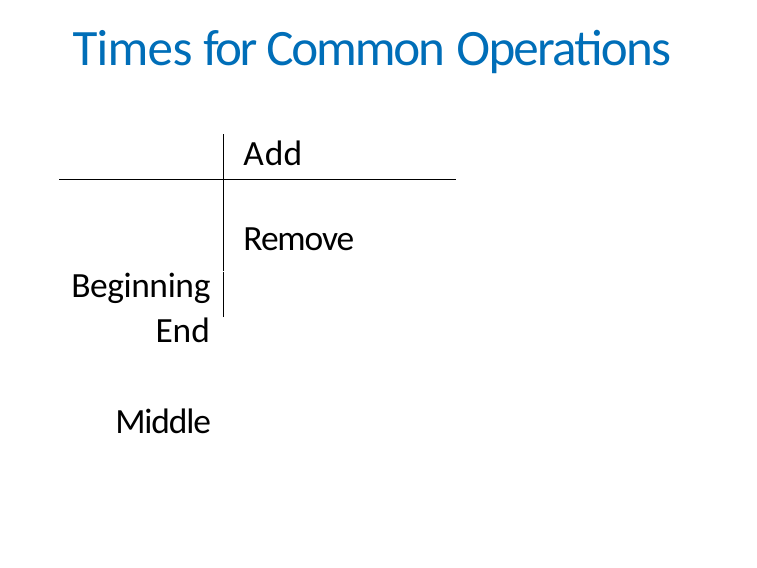

# Times for Common Operations
Add	Remove
Beginning
End  Middle